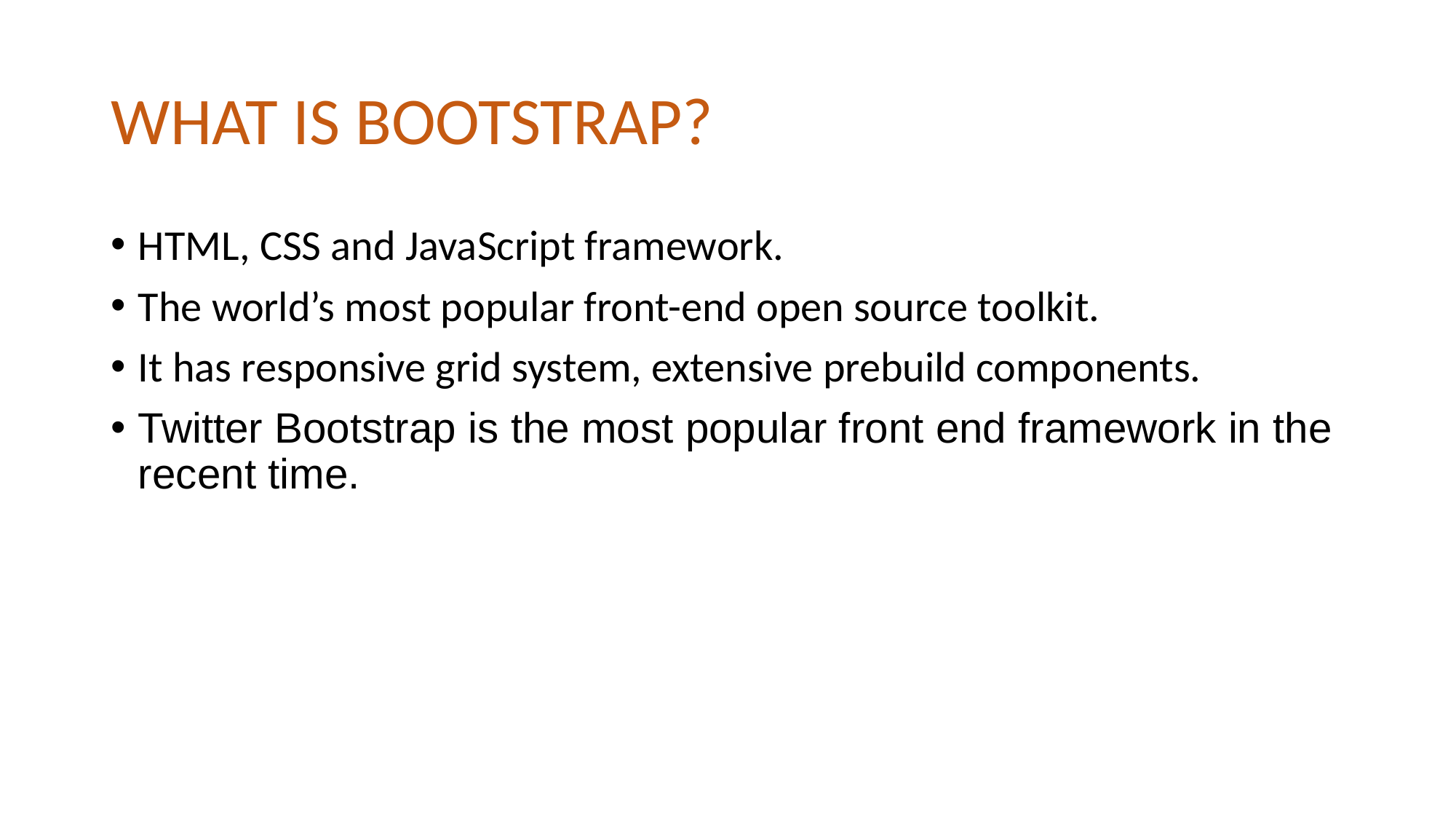

# WHAT IS BOOTSTRAP?
HTML, CSS and JavaScript framework.
The world’s most popular front-end open source toolkit.
It has responsive grid system, extensive prebuild components.
Twitter Bootstrap is the most popular front end framework in the recent time.